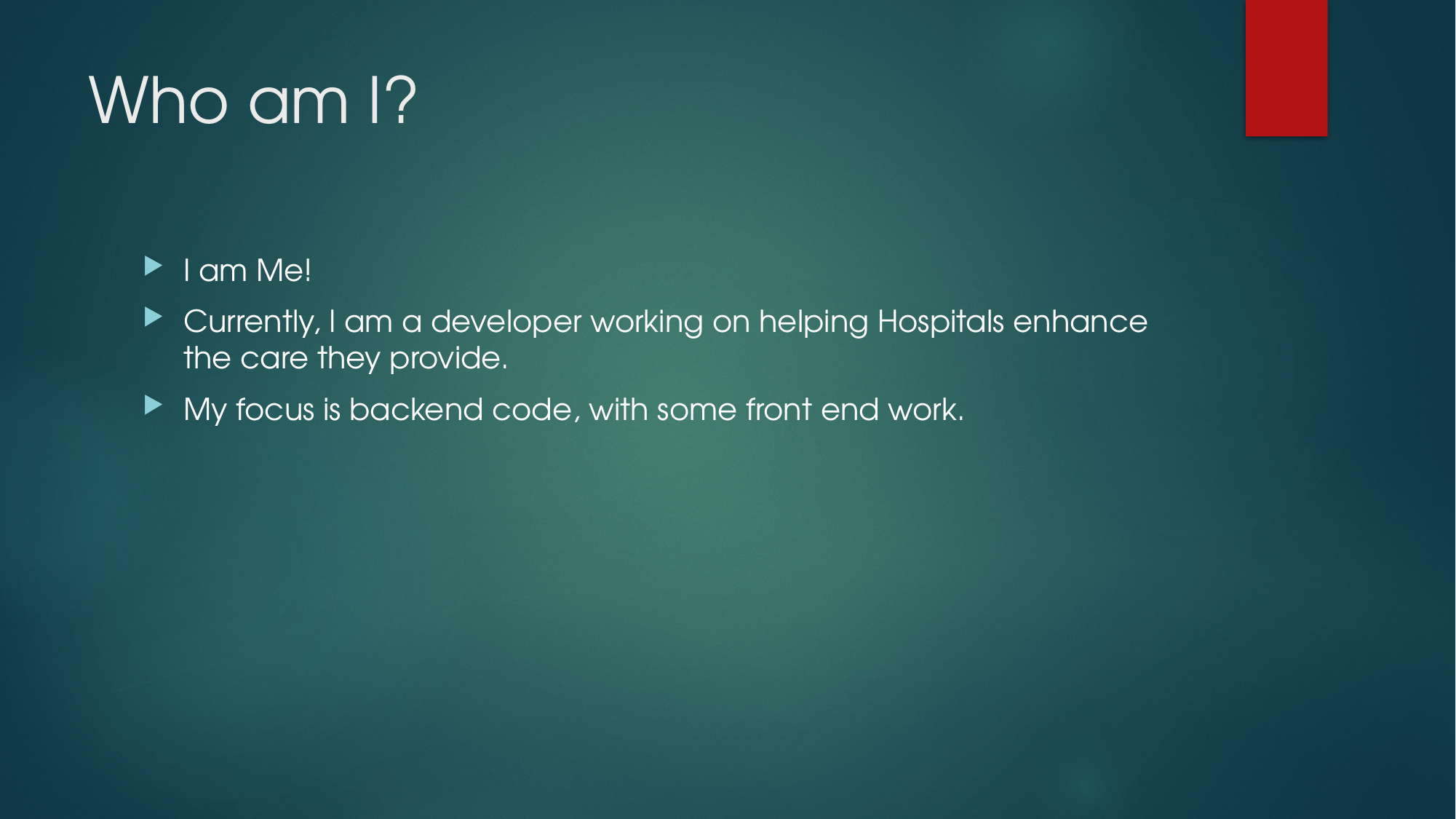

# Who am I?
I am Me!
Currently, I am a developer working on helping Hospitals enhance the care they provide.
My focus is backend code, with some front end work.